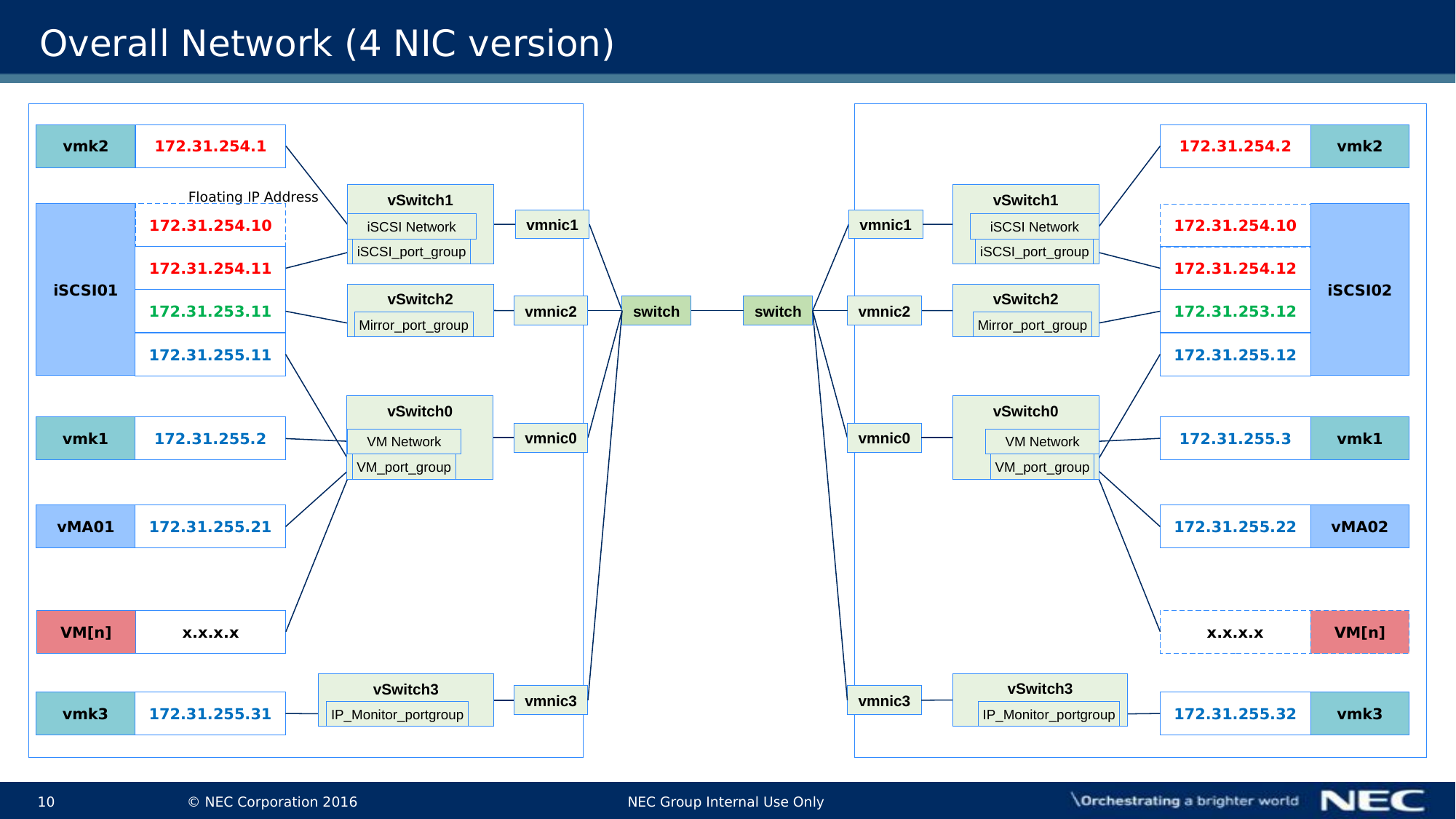

# Overall Network (4 NIC version)

vmk2
172.31.254.1
172.31.254.2
vmk2
Floating IP Address
vSwitch1
iSCSI Network
iSCSI_port_group
vSwitch1
iSCSI Network
iSCSI_port_group
172.31.254.10
iSCSI02
iSCSI01
172.31.254.10
vmnic1
vmnic1
172.31.254.11
172.31.254.12
vSwitch2
Mirror_port_group
vSwitch2
Mirror_port_group
172.31.253.11
172.31.253.12
vmnic2
switch
switch
vmnic2
172.31.255.11
172.31.255.12
vSwitch0
VM Network
VM_port_group
vSwitch0
VM Network
VM_port_group
vmk1
172.31.255.3
vmk1
172.31.255.2
vmnic0
vmnic0
vMA01
172.31.255.21
172.31.255.22
vMA02
VM[n]
x.x.x.x
x.x.x.x
VM[n]
vSwitch3
IP_Monitor_portgroup
vSwitch3
IP_Monitor_portgroup
vmnic3
vmnic3
vmk3
172.31.255.31
172.31.255.32
vmk3